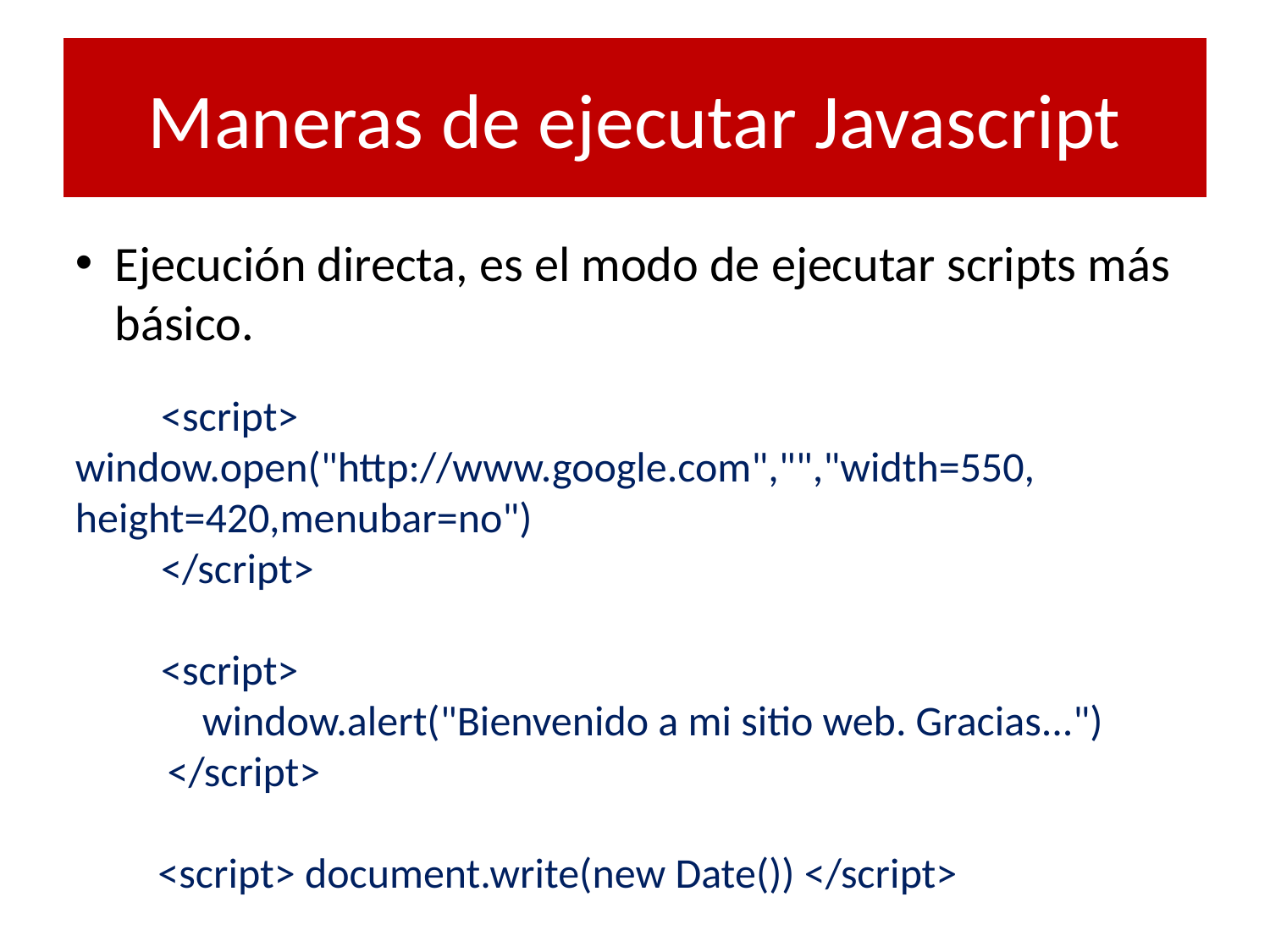

# Maneras de ejecutar Javascript
Ejecución directa, es el modo de ejecutar scripts más básico.

         <script>                   	window.open("http://www.google.com","","width=550,	      height=420,menubar=no")
         </script>

         <script>
window.alert("Bienvenido a mi sitio web. Gracias...")
   </script>

  <script> document.write(new Date()) </script>